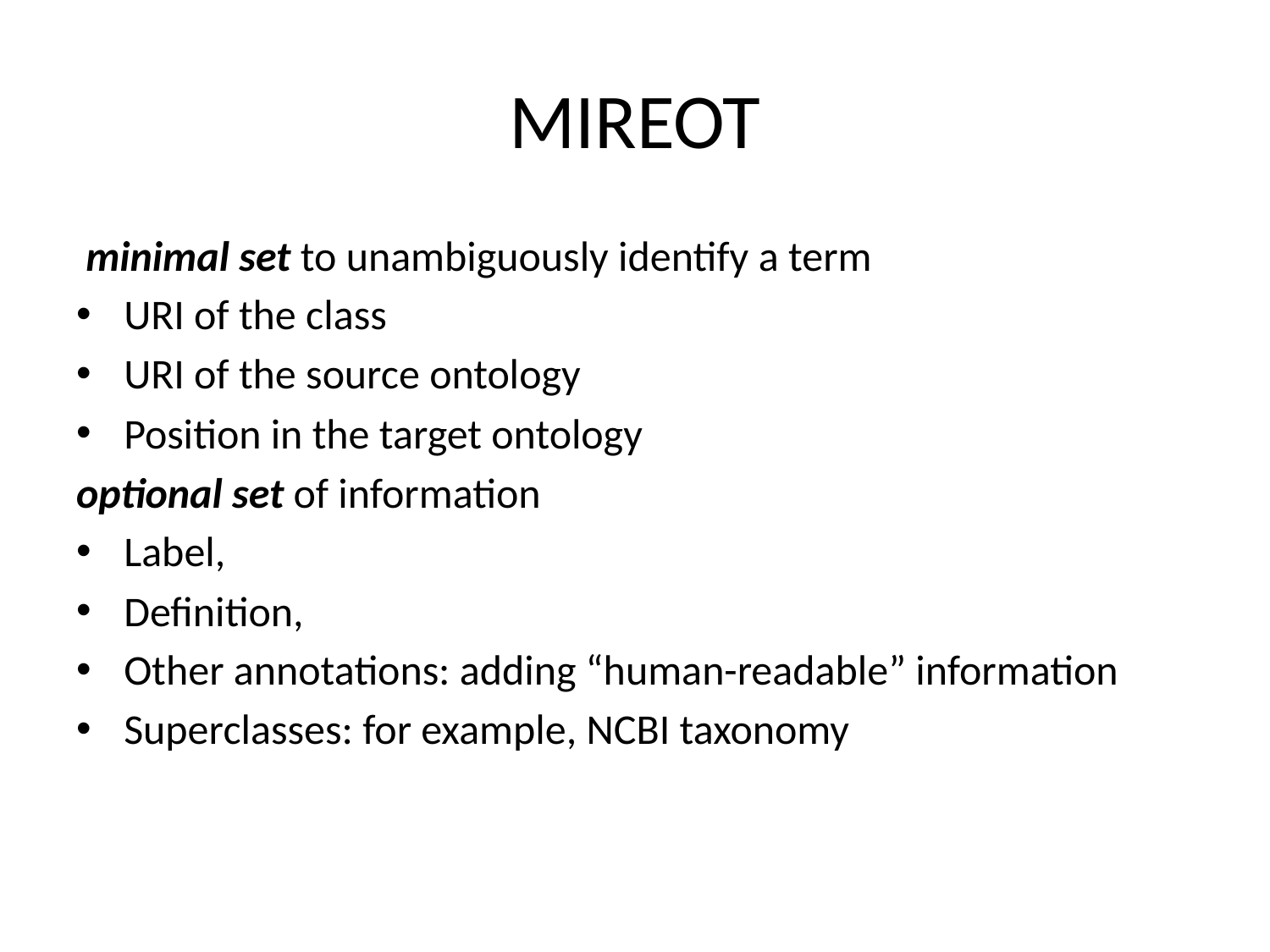

# MIREOT
 minimal set to unambiguously identify a term
URI of the class
URI of the source ontology
Position in the target ontology
optional set of information
Label,
Definition,
Other annotations: adding “human-readable” information
Superclasses: for example, NCBI taxonomy